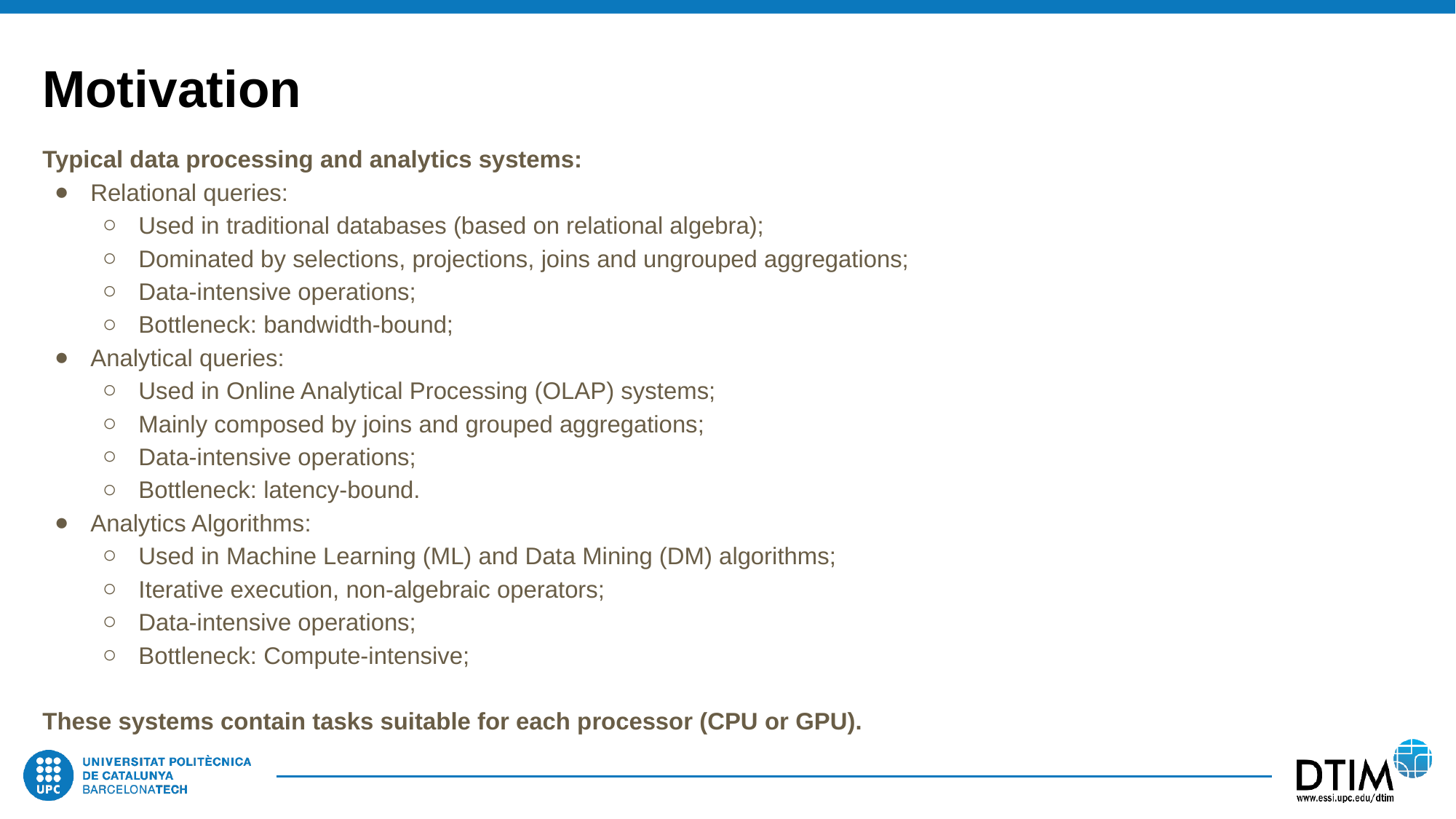

Motivation
Typical data processing and analytics systems:
Relational queries:
Used in traditional databases (based on relational algebra);
Dominated by selections, projections, joins and ungrouped aggregations;
Data-intensive operations;
Bottleneck: bandwidth-bound;
Analytical queries:
Used in Online Analytical Processing (OLAP) systems;
Mainly composed by joins and grouped aggregations;
Data-intensive operations;
Bottleneck: latency-bound.
Analytics Algorithms:
Used in Machine Learning (ML) and Data Mining (DM) algorithms;
Iterative execution, non-algebraic operators;
Data-intensive operations;
Bottleneck: Compute-intensive;

These systems contain tasks suitable for each processor (CPU or GPU).